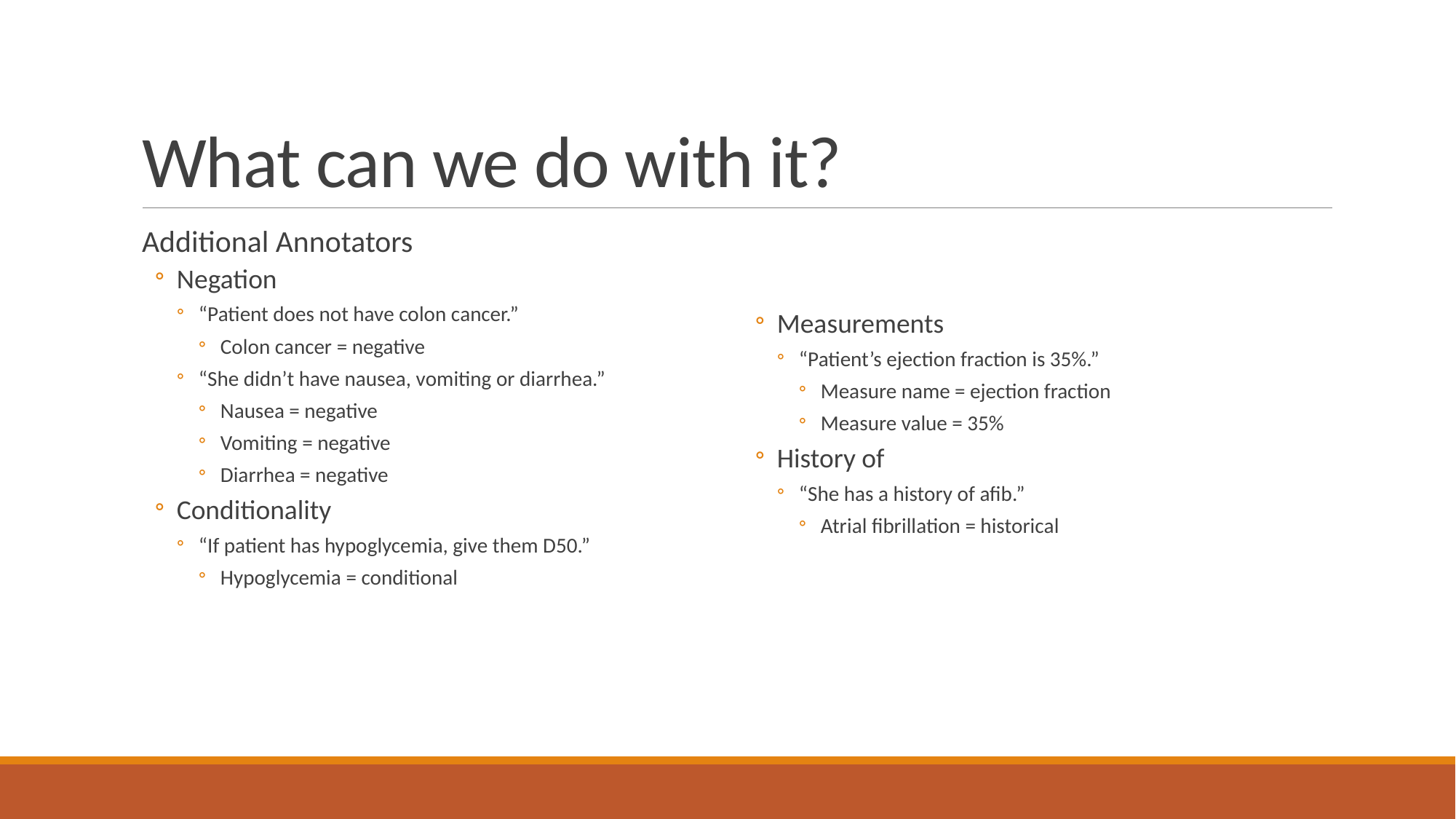

# What can we do with it?
Additional Annotators
Negation
“Patient does not have colon cancer.”
Colon cancer = negative
“She didn’t have nausea, vomiting or diarrhea.”
Nausea = negative
Vomiting = negative
Diarrhea = negative
Conditionality
“If patient has hypoglycemia, give them D50.”
Hypoglycemia = conditional

Measurements
“Patient’s ejection fraction is 35%.”
Measure name = ejection fraction
Measure value = 35%
History of
“She has a history of afib.”
Atrial fibrillation = historical